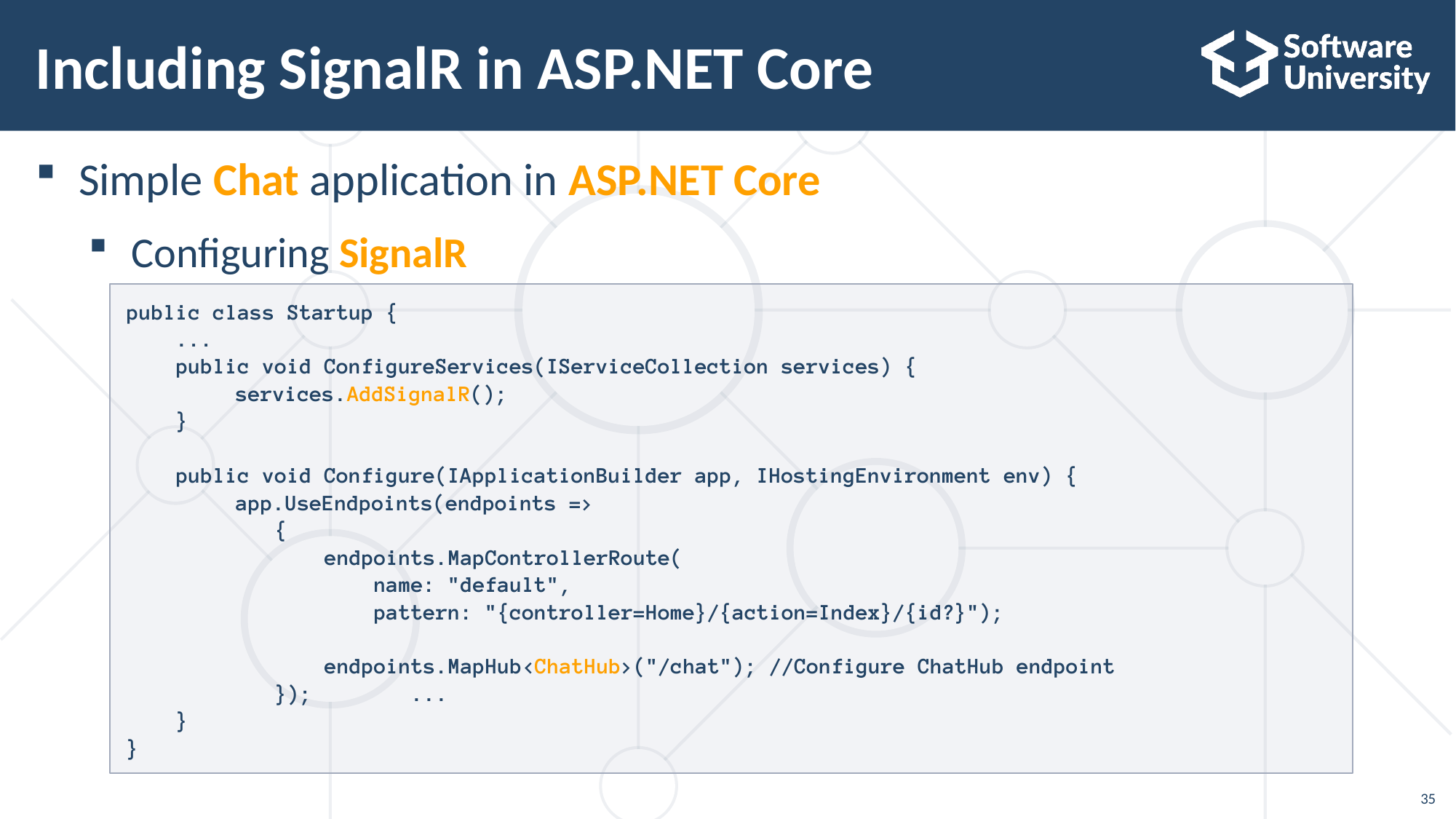

# Including SignalR in ASP.NET Core
Simple Chat application in ASP.NET Core
Configuring SignalR
public class Startup {
    ...
    public void ConfigureServices(IServiceCollection services) {
	services.AddSignalR();
    }

    public void Configure(IApplicationBuilder app, IHostingEnvironment env) {
	app.UseEndpoints(endpoints =>
            {
                endpoints.MapControllerRoute(
                    name: "default",
                    pattern: "{controller=Home}/{action=Index}/{id?}");

                endpoints.MapHub<ChatHub>("/chat"); //Configure ChatHub endpoint
            });        ...
    }
}
35